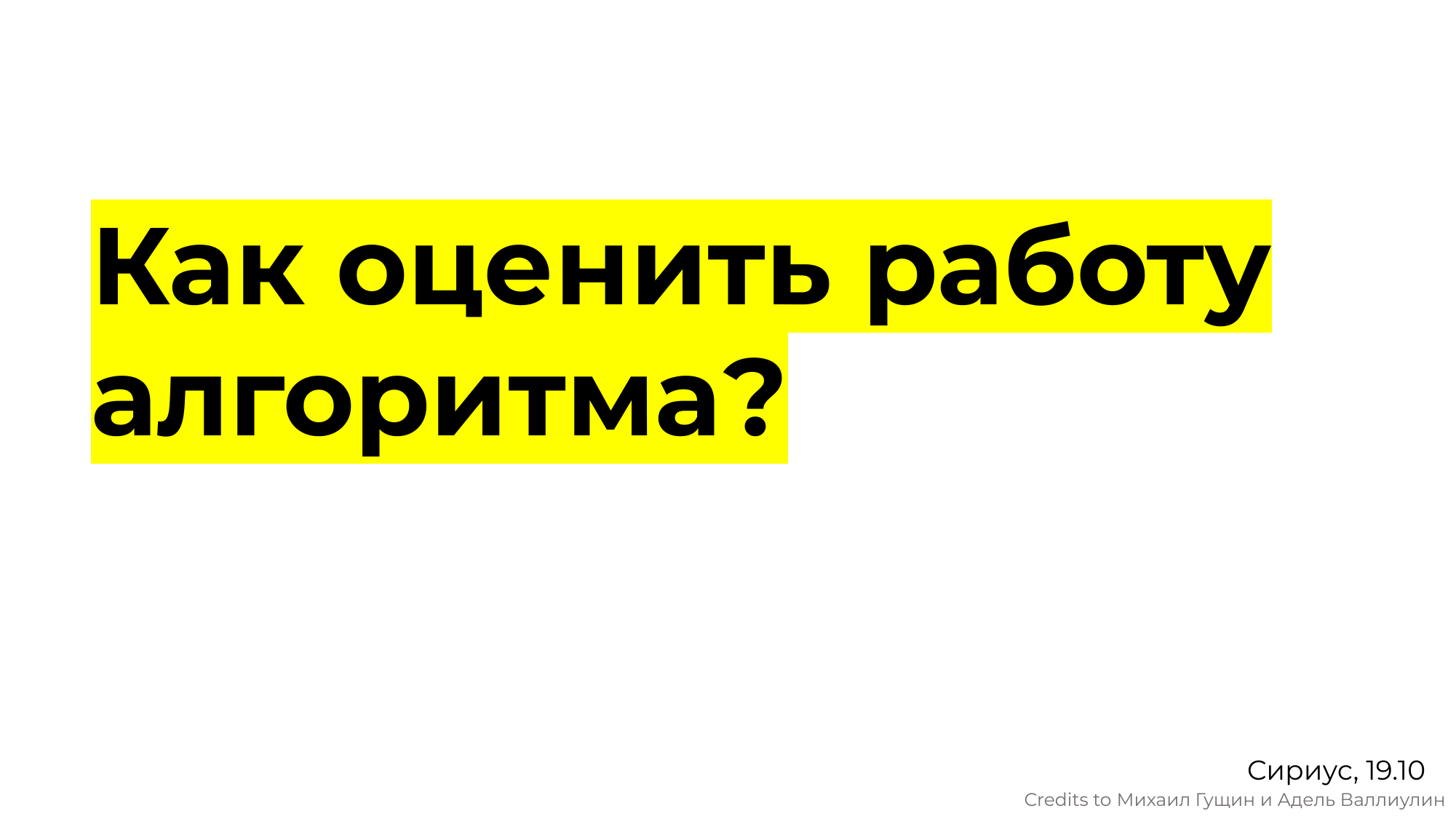

Как оценить работу алгоритма?
Сириус, 19.10
Credits to Михаил Гущин и Адель Валлиулин